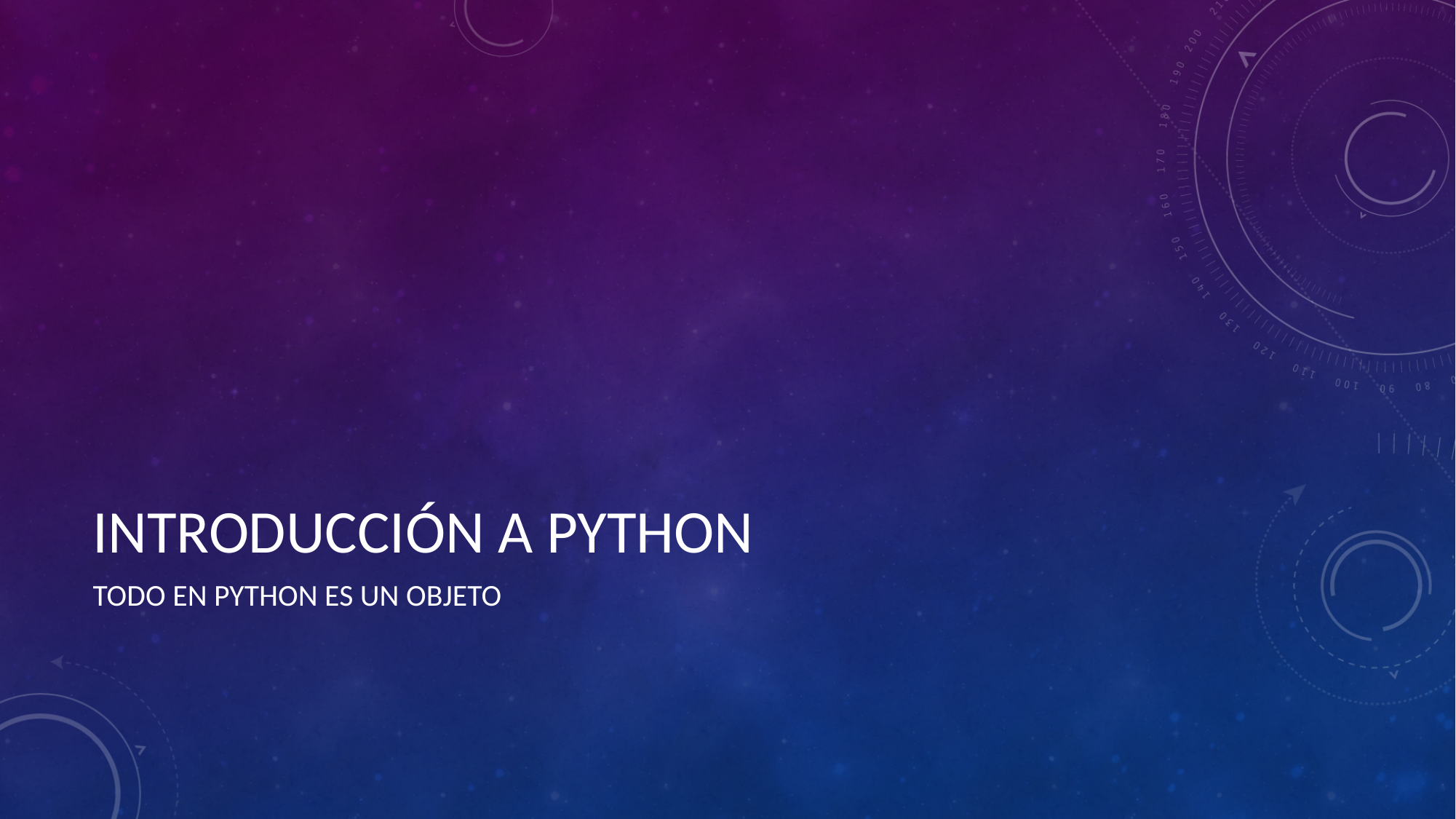

# Introducción a python
Todo en python es un objeto